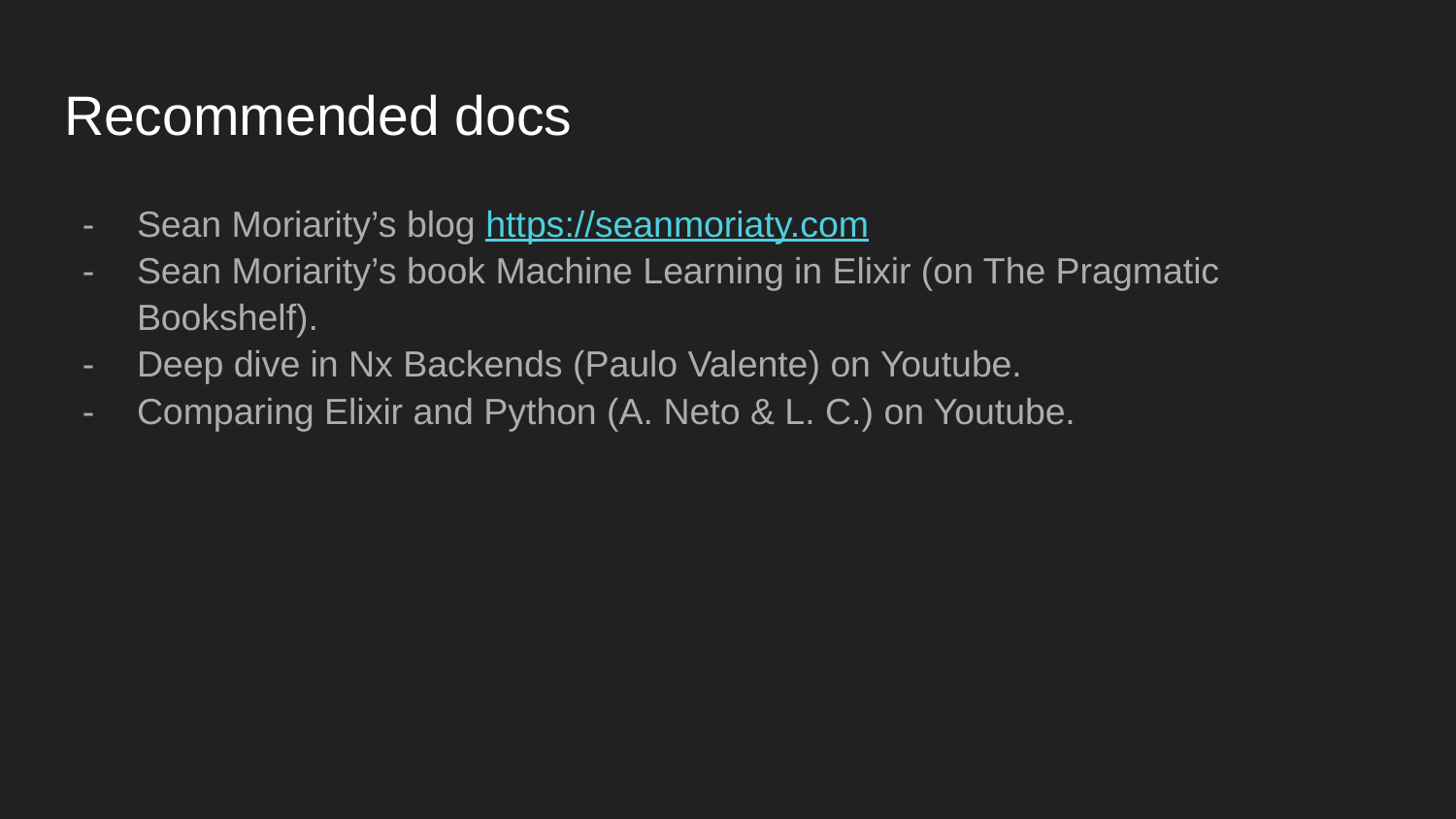

# Recommended docs
Sean Moriarity’s blog https://seanmoriaty.com
Sean Moriarity’s book Machine Learning in Elixir (on The Pragmatic Bookshelf).
Deep dive in Nx Backends (Paulo Valente) on Youtube.
Comparing Elixir and Python (A. Neto & L. C.) on Youtube.